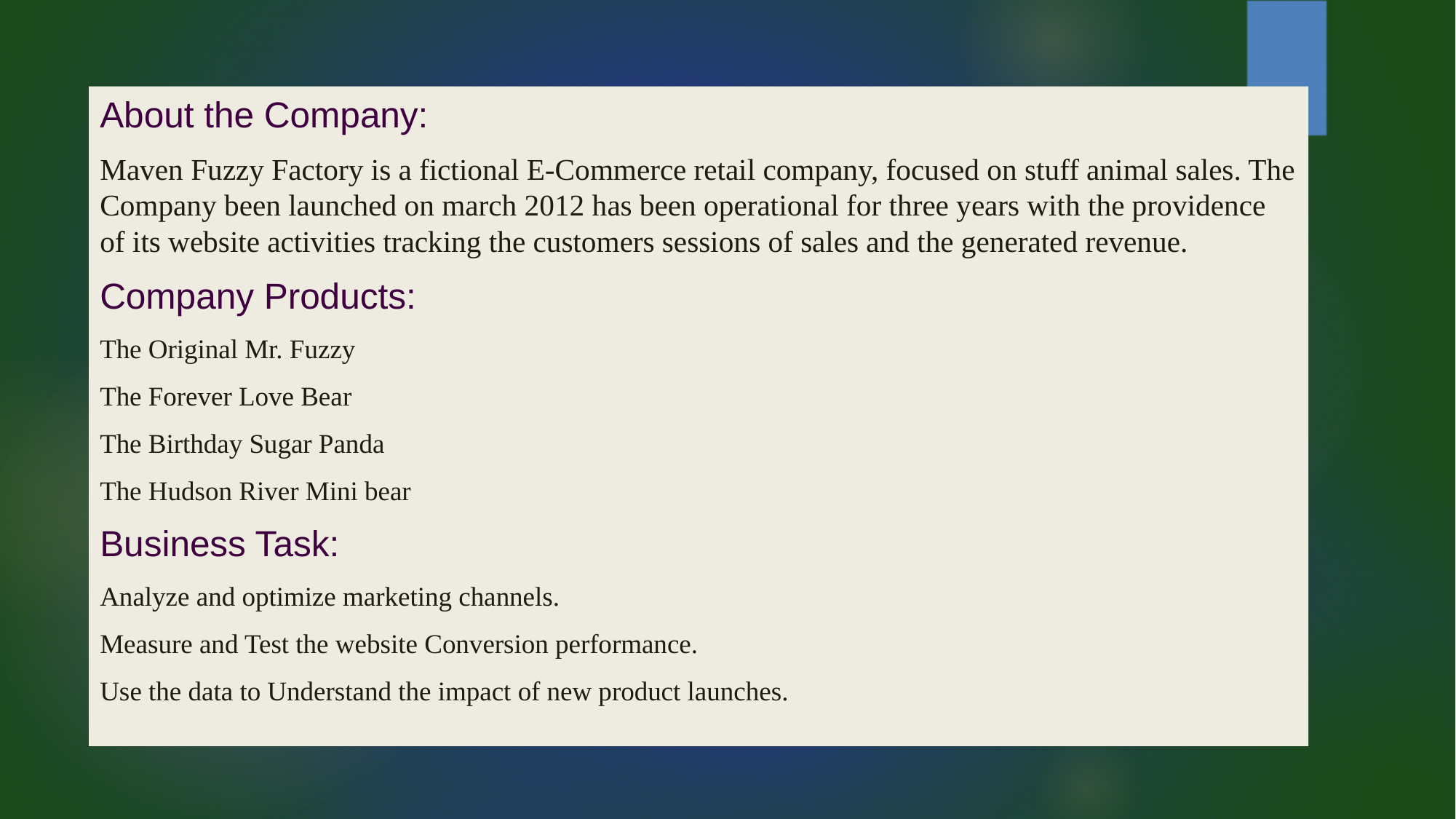

About the Company:
Maven Fuzzy Factory is a fictional E-Commerce retail company, focused on stuff animal sales. The Company been launched on march 2012 has been operational for three years with the providence of its website activities tracking the customers sessions of sales and the generated revenue.
Company Products:
The Original Mr. Fuzzy
The Forever Love Bear
The Birthday Sugar Panda
The Hudson River Mini bear
Business Task:
Analyze and optimize marketing channels.
Measure and Test the website Conversion performance.
Use the data to Understand the impact of new product launches.